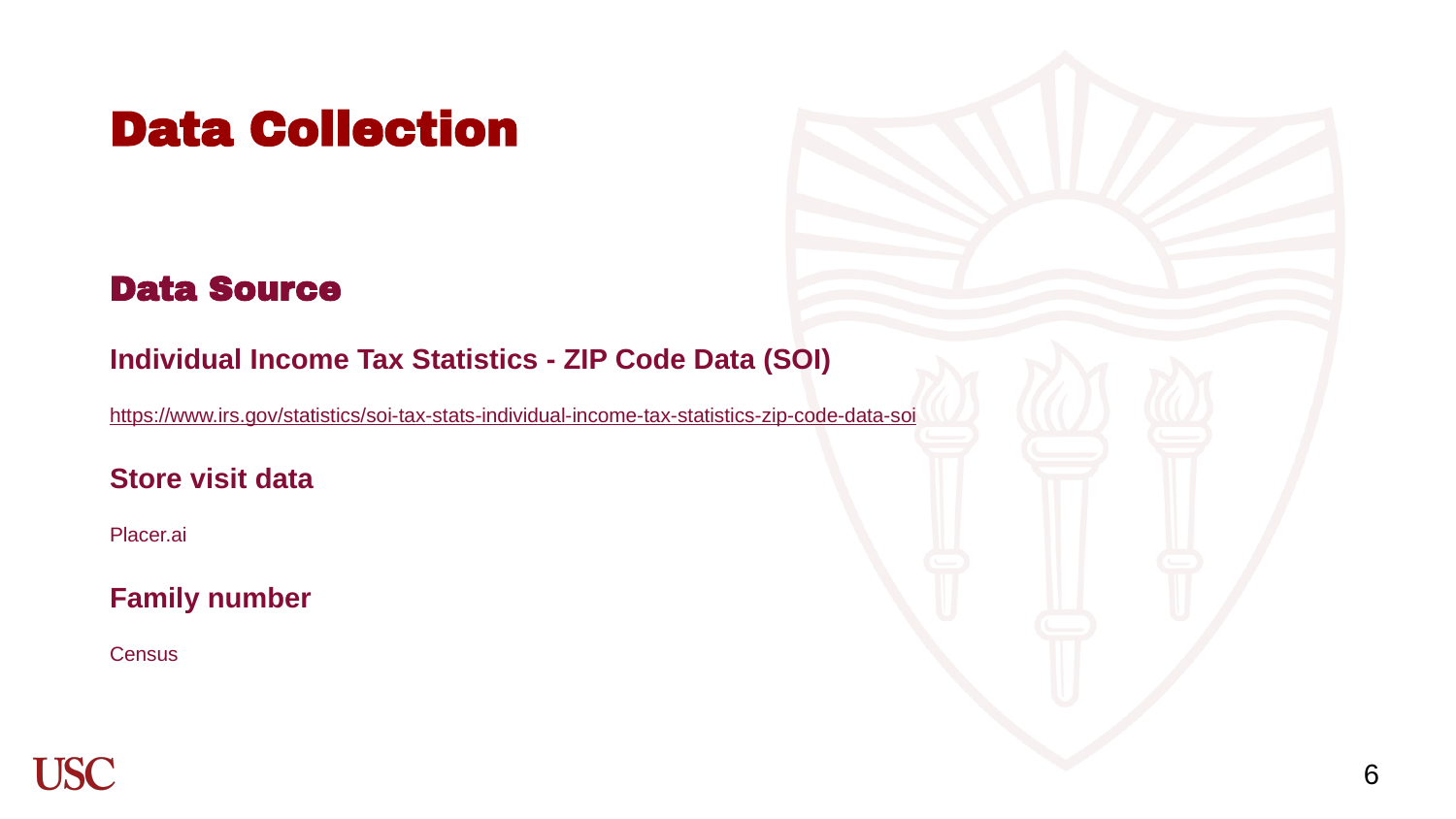

# Data Collection
Data Source
Individual Income Tax Statistics - ZIP Code Data (SOI)
https://www.irs.gov/statistics/soi-tax-stats-individual-income-tax-statistics-zip-code-data-soi
Store visit data
Placer.ai
Family number
Census

6